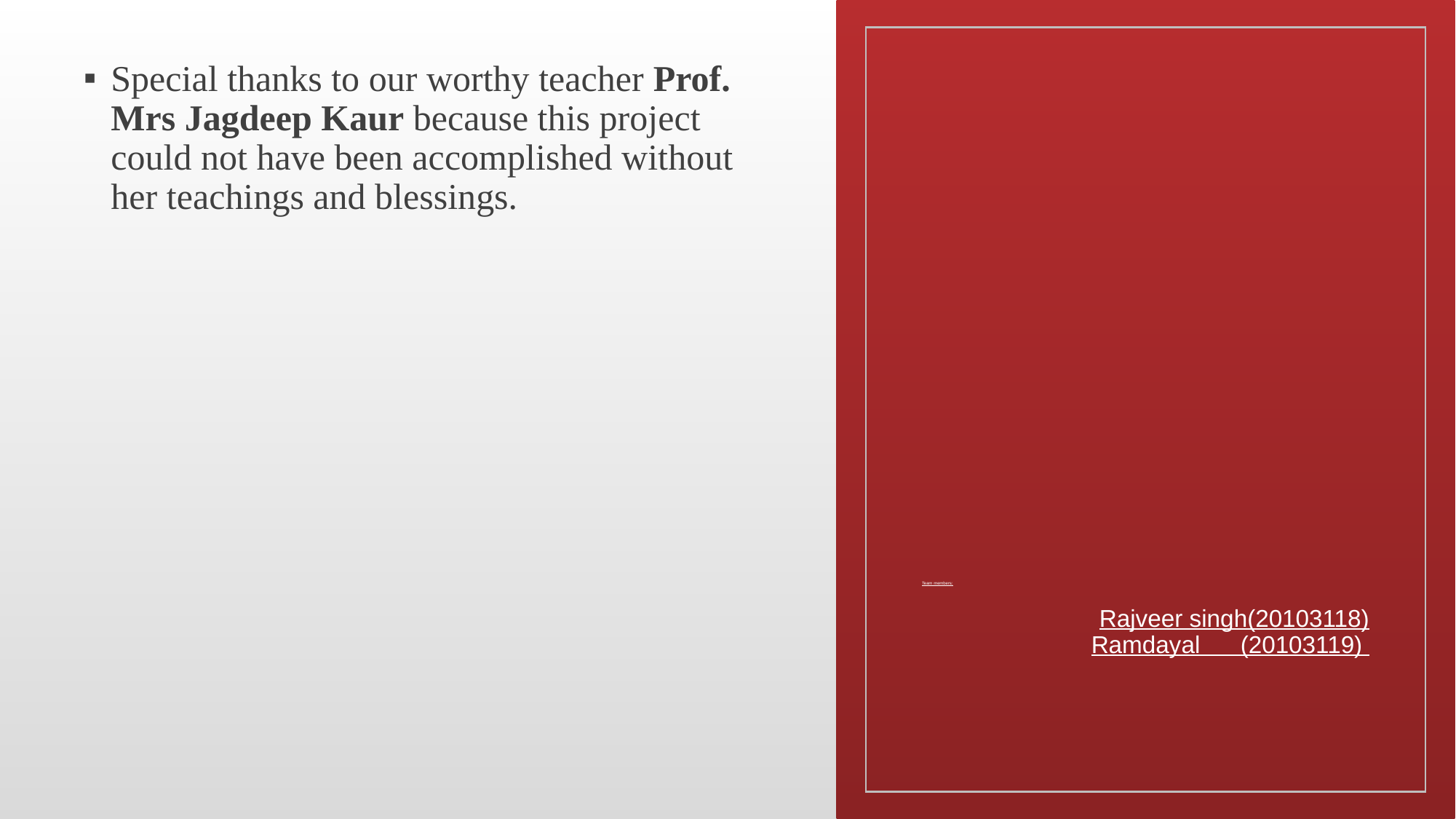

Special thanks to our worthy teacher Prof. Mrs Jagdeep Kaur because this project could not have been accomplished without her teachings and blessings.

# Team members:
Rajveer singh(20103118)
Ramdayal      (20103119)